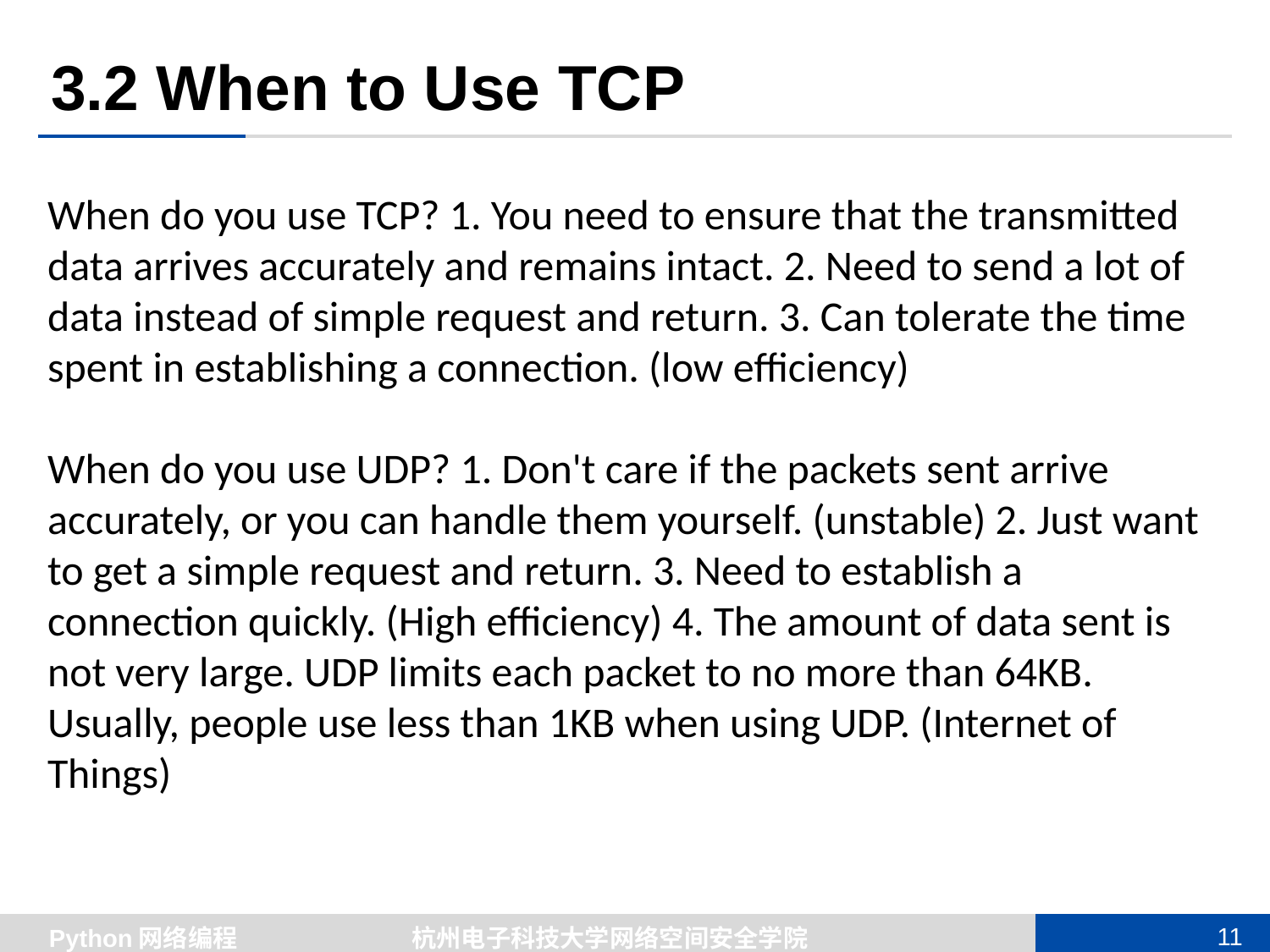

# 3.2 When to Use TCP
When do you use TCP? 1. You need to ensure that the transmitted data arrives accurately and remains intact. 2. Need to send a lot of data instead of simple request and return. 3. Can tolerate the time spent in establishing a connection. (low efficiency)

When do you use UDP? 1. Don't care if the packets sent arrive accurately, or you can handle them yourself. (unstable) 2. Just want to get a simple request and return. 3. Need to establish a connection quickly. (High efficiency) 4. The amount of data sent is not very large. UDP limits each packet to no more than 64KB. Usually, people use less than 1KB when using UDP. (Internet of Things)